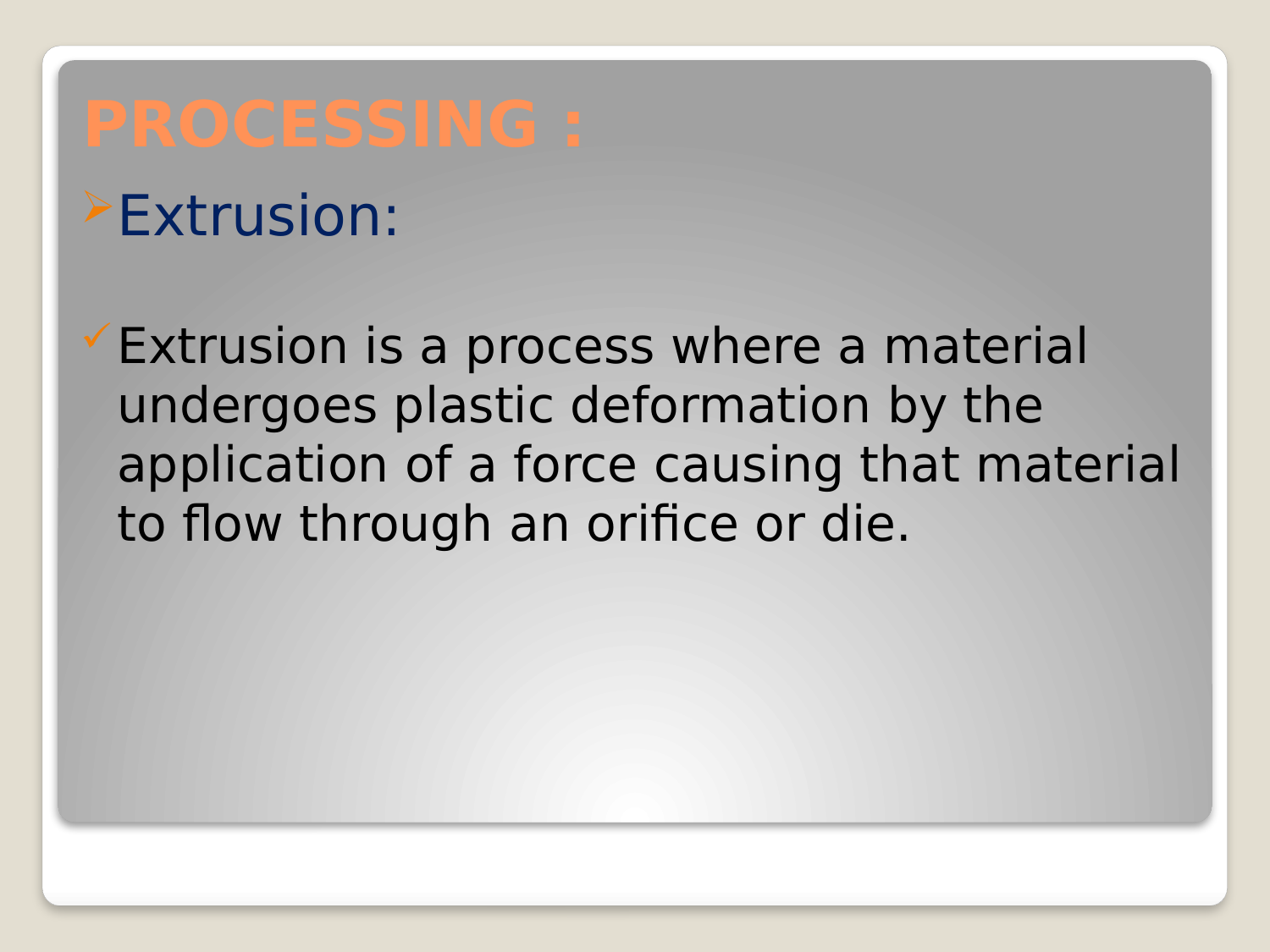

# PROCESSING :
Extrusion:

Extrusion is a process where a material undergoes plastic deformation by the application of a force causing that material to flow through an orifice or die.